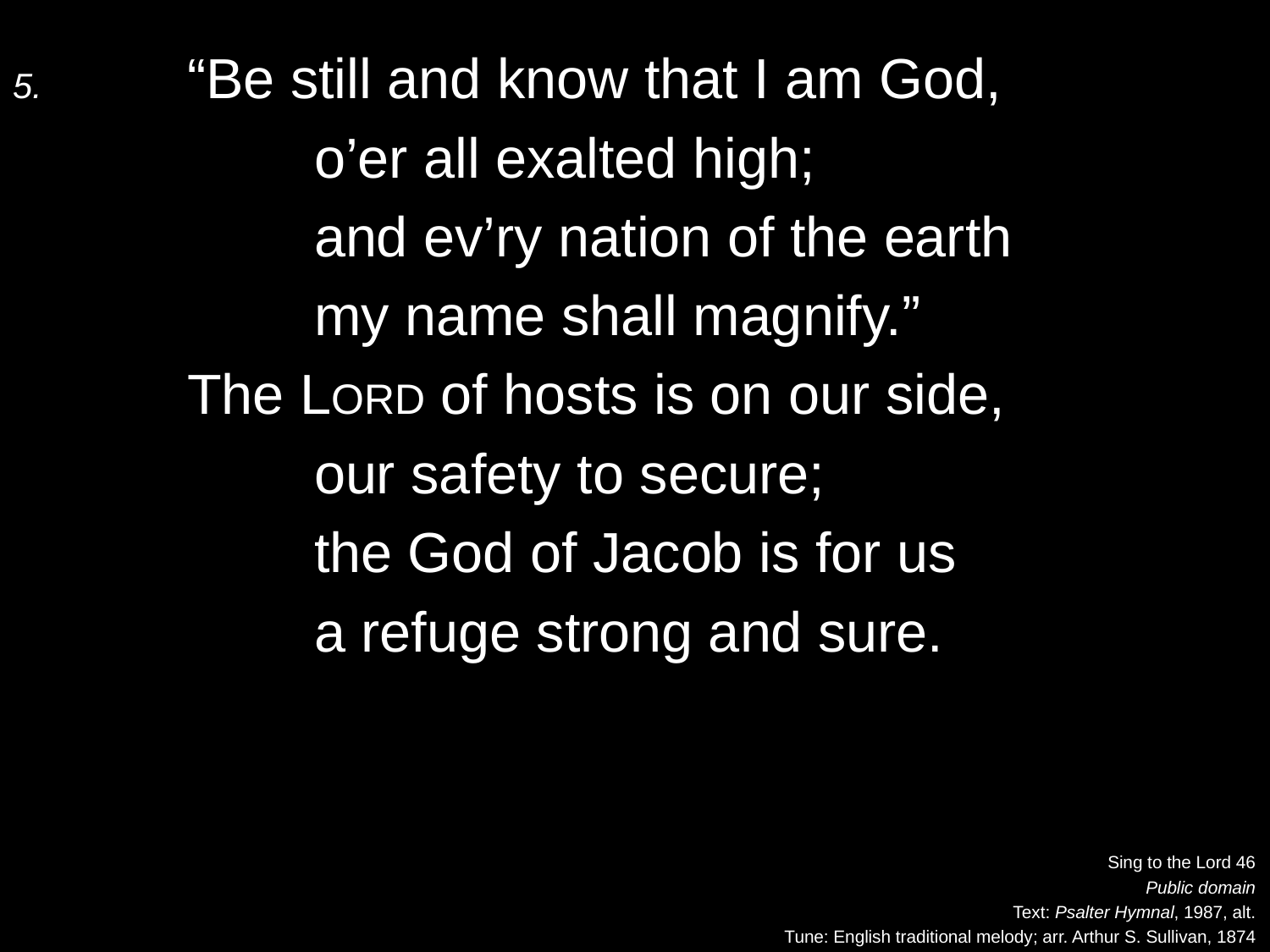

5.	“Be still and know that I am God,
		o’er all exalted high;
		and ev’ry nation of the earth
		my name shall magnify.”
	The Lord of hosts is on our side,
		our safety to secure;
		the God of Jacob is for us
		a refuge strong and sure.
Sing to the Lord 46
Public domain
Text: Psalter Hymnal, 1987, alt.
Tune: English traditional melody; arr. Arthur S. Sullivan, 1874